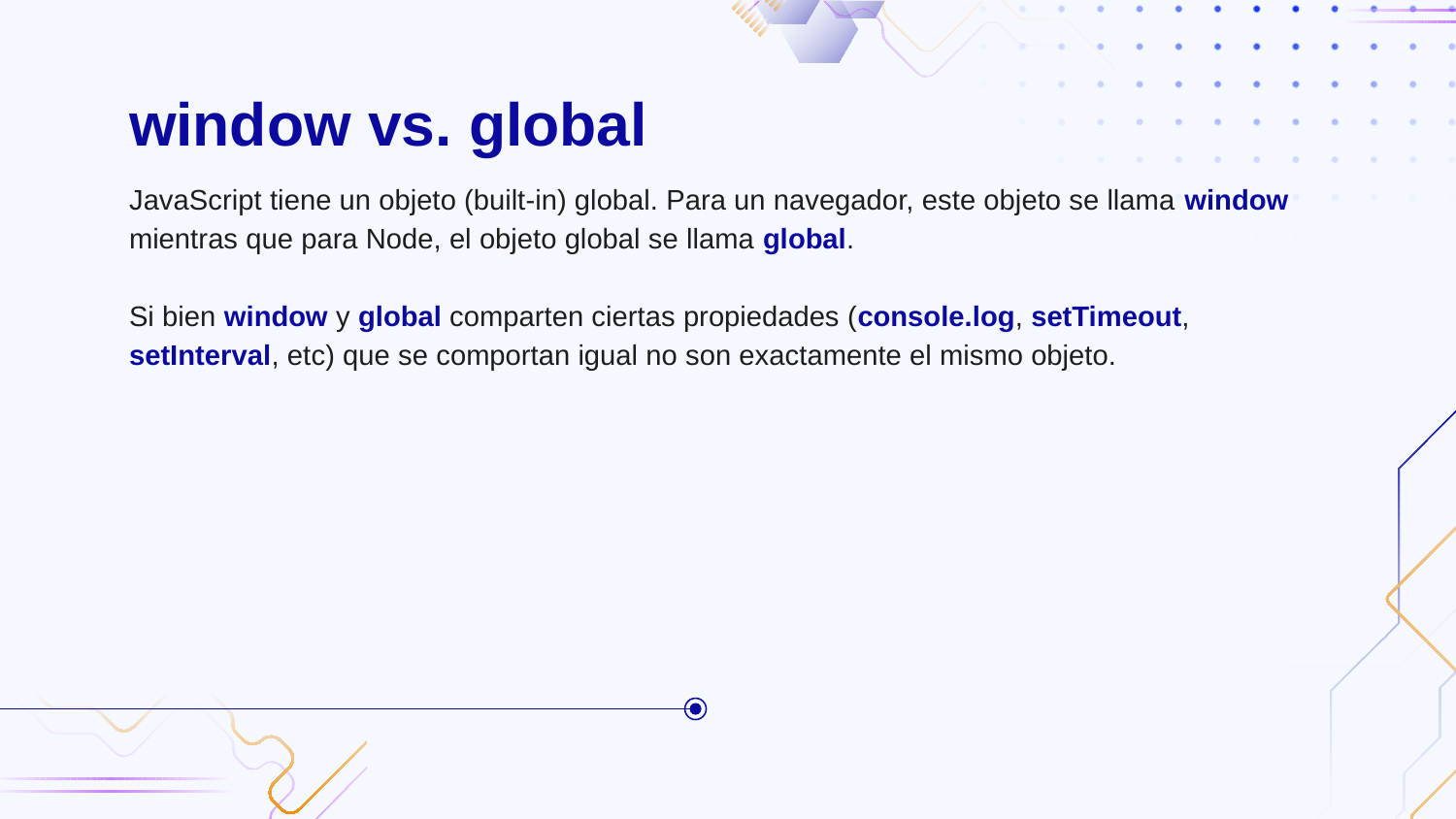

# window vs. global
JavaScript tiene un objeto (built-in) global. Para un navegador, este objeto se llama window mientras que para Node, el objeto global se llama global.

Si bien window y global comparten ciertas propiedades (console.log, setTimeout, setInterval, etc) que se comportan igual no son exactamente el mismo objeto.